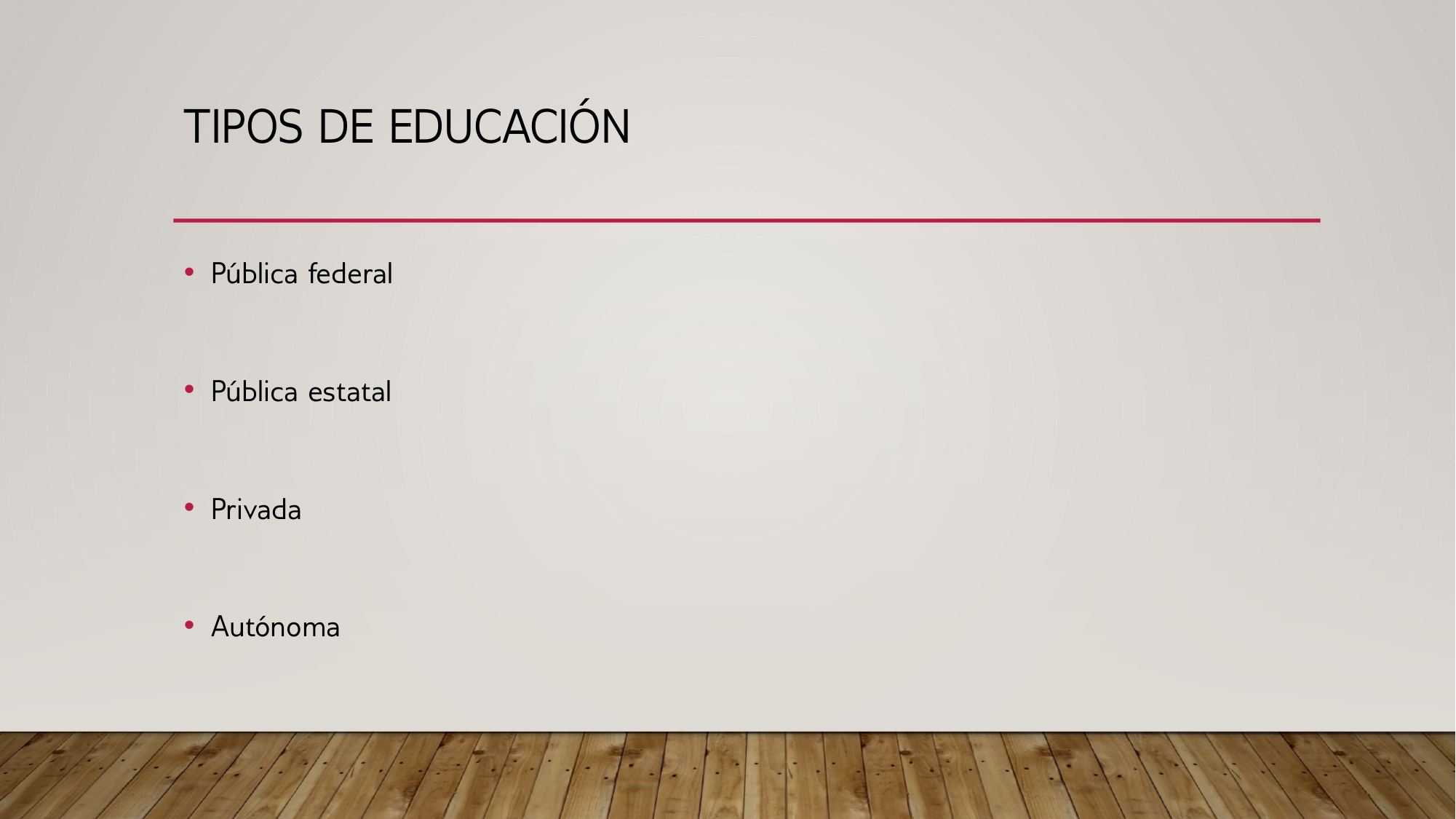

Tipos de Educación
Pública federal

Pública estatal

Privada

Autónoma